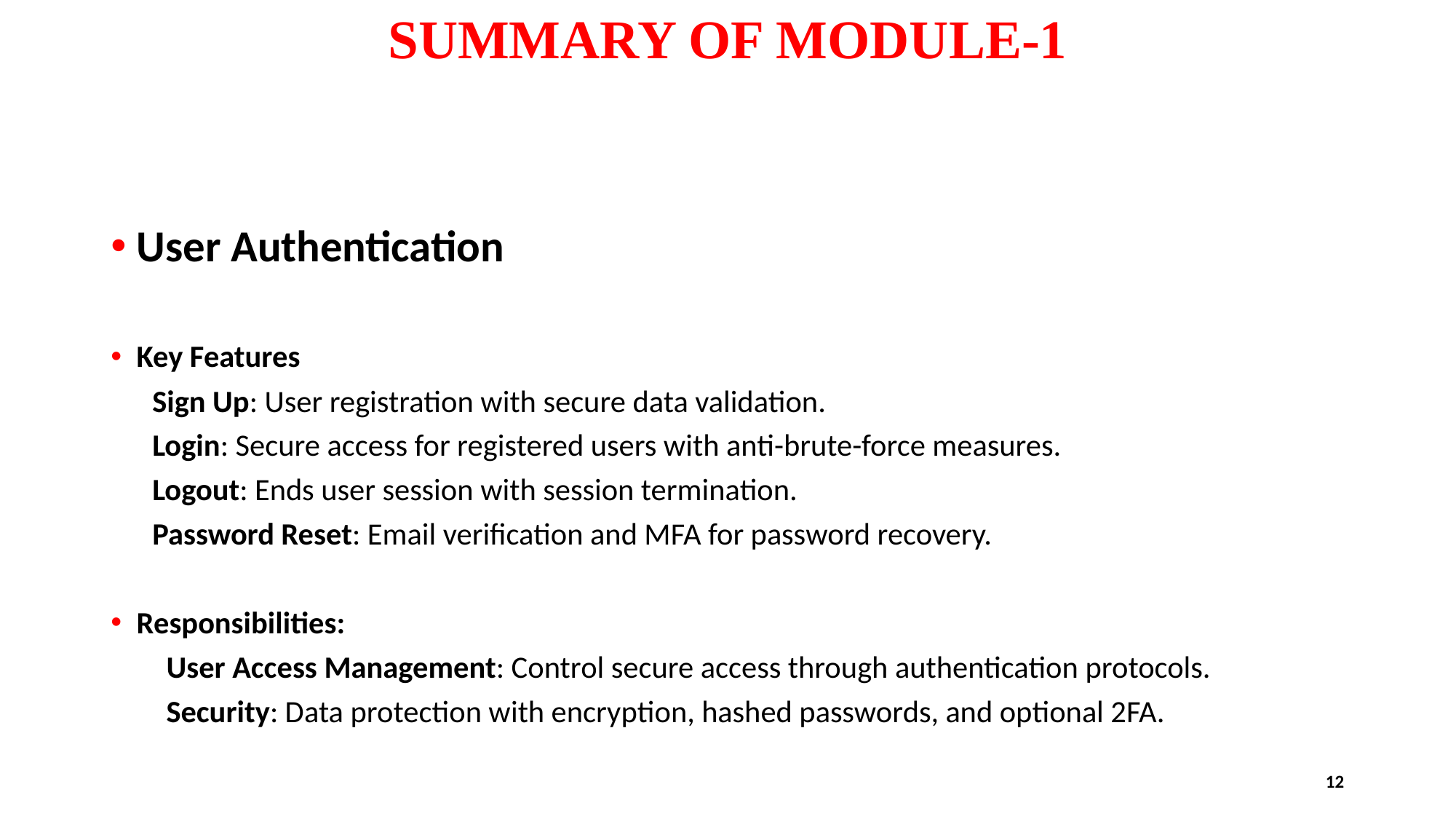

# SUMMARY OF MODULE-1
User Authentication

Key Features
      Sign Up: User registration with secure data validation.
      Login: Secure access for registered users with anti-brute-force measures.
      Logout: Ends user session with session termination.
      Password Reset: Email verification and MFA for password recovery.

Responsibilities:
        User Access Management: Control secure access through authentication protocols.
        Security: Data protection with encryption, hashed passwords, and optional 2FA.

12